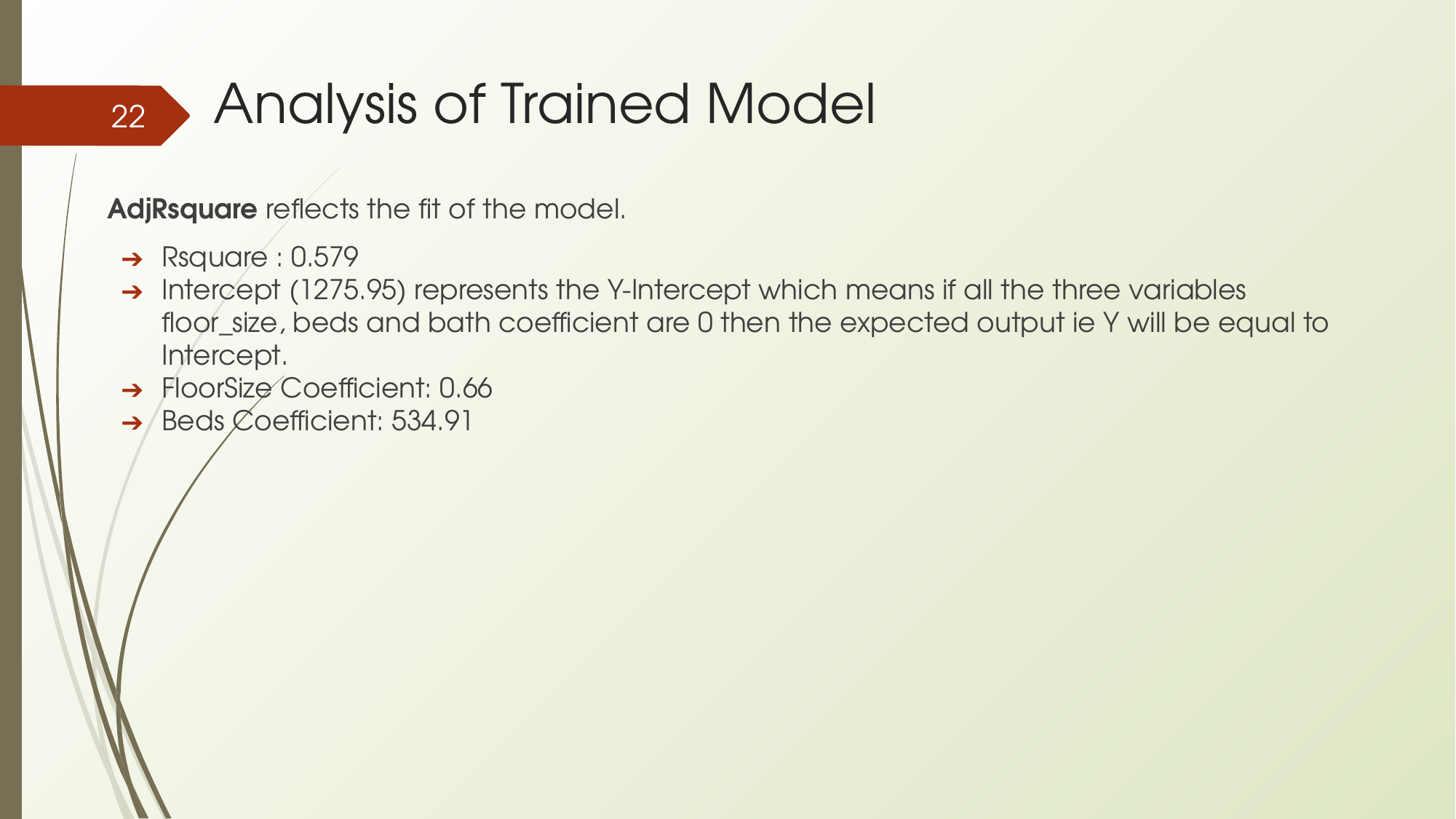

# Analysis of Trained Model

22
AdjRsquare reflects the fit of the model.
Rsquare : 0.579
Intercept (1275.95) represents the Y-Intercept which means if all the three variables floor_size, beds and bath coefficient are 0 then the expected output ie Y will be equal to Intercept.
FloorSize Coefficient: 0.66
Beds Coefficient: 534.91